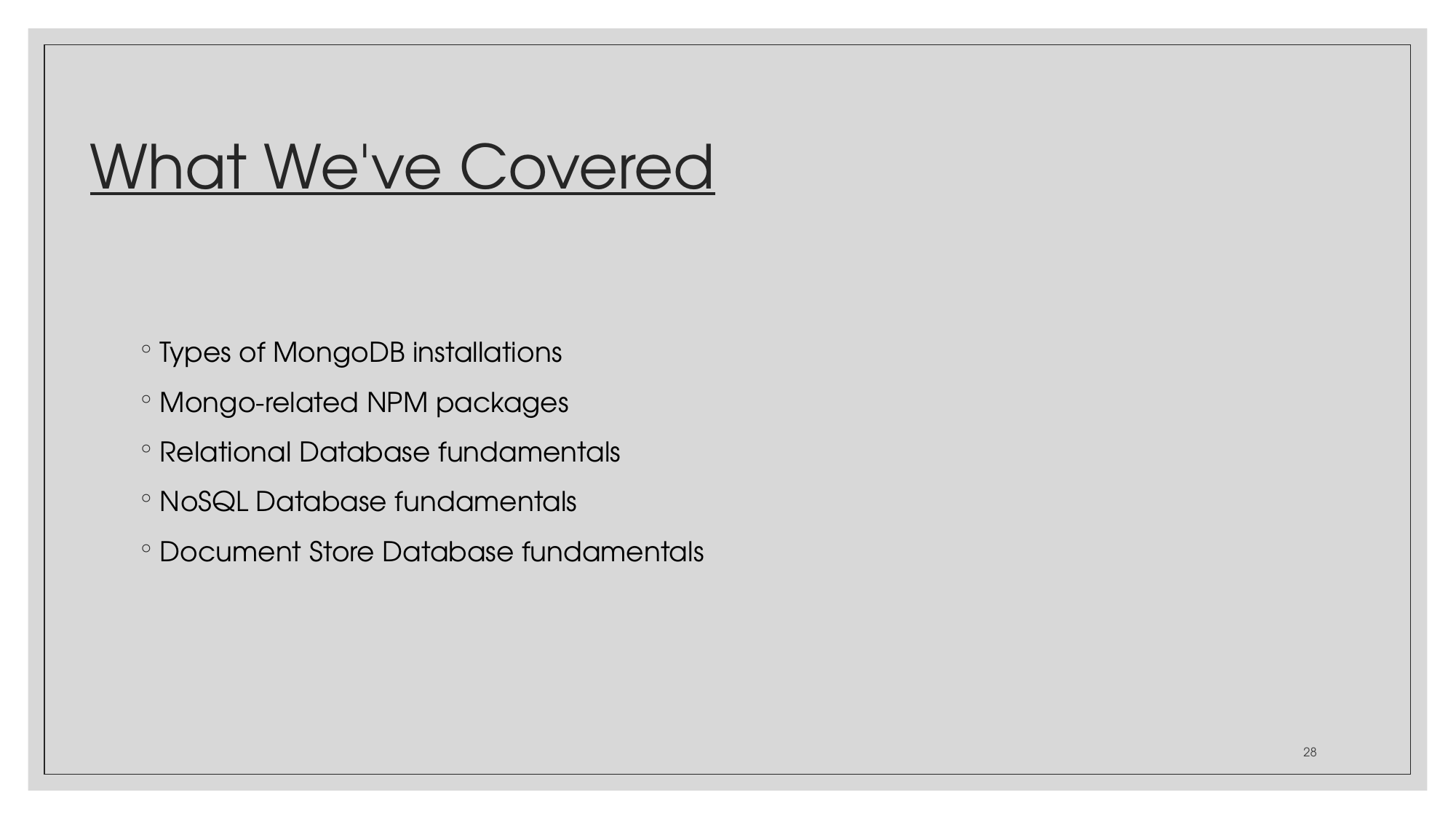

# What We've Covered
Types of MongoDB installations
Mongo-related NPM packages
Relational Database fundamentals
NoSQL Database fundamentals
Document Store Database fundamentals
28